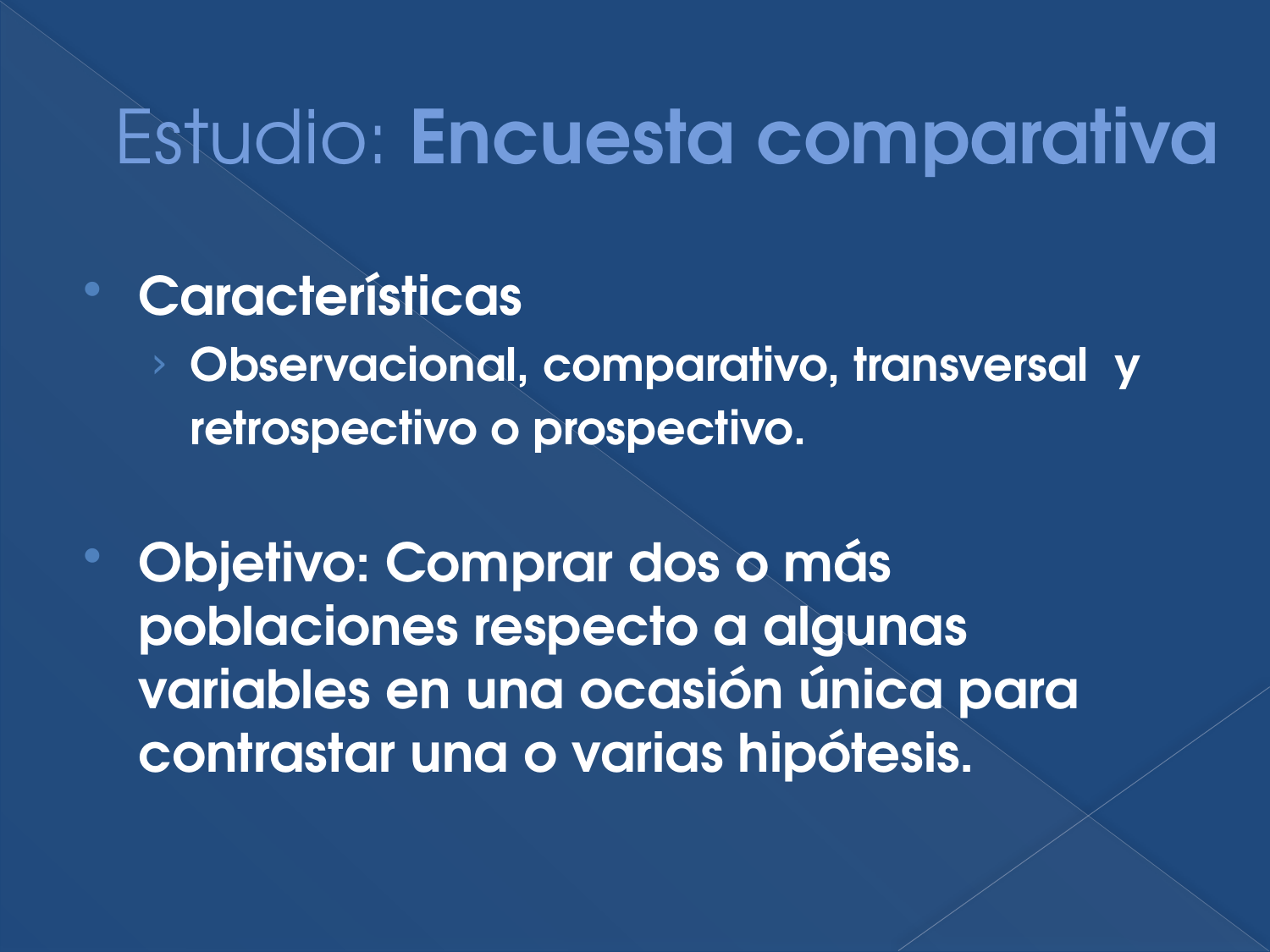

# Estudio: Encuesta comparativa
Características
Observacional, comparativo, transversal  y
	retrospectivo o prospectivo.

Objetivo: Comprar dos o más poblaciones respecto a algunas   variables en una ocasión única para contrastar una o varias hipótesis.